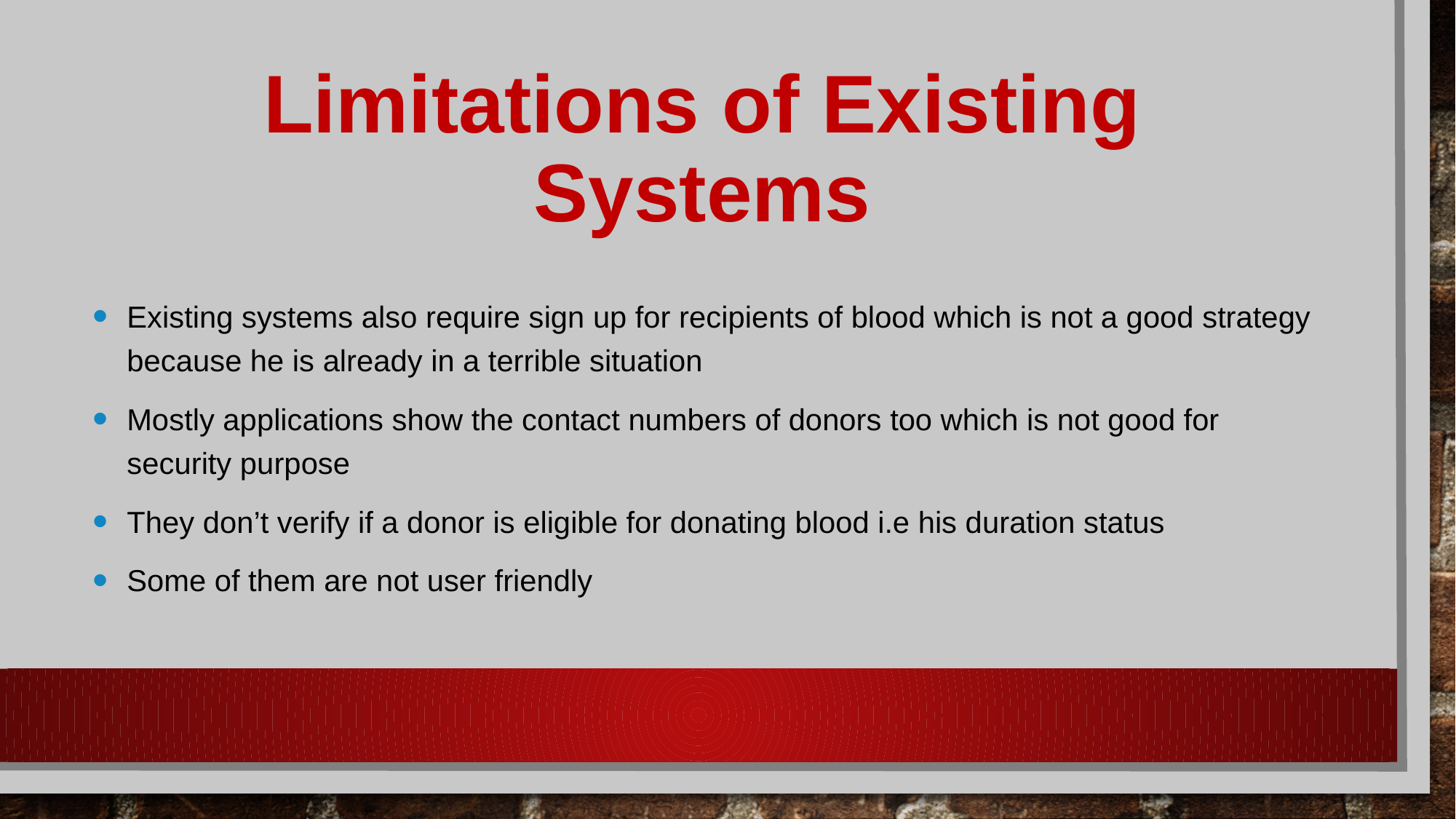

# Limitations of Existing Systems
Existing systems also require sign up for recipients of blood which is not a good strategy because he is already in a terrible situation
Mostly applications show the contact numbers of donors too which is not good for security purpose
They don’t verify if a donor is eligible for donating blood i.e his duration status
Some of them are not user friendly